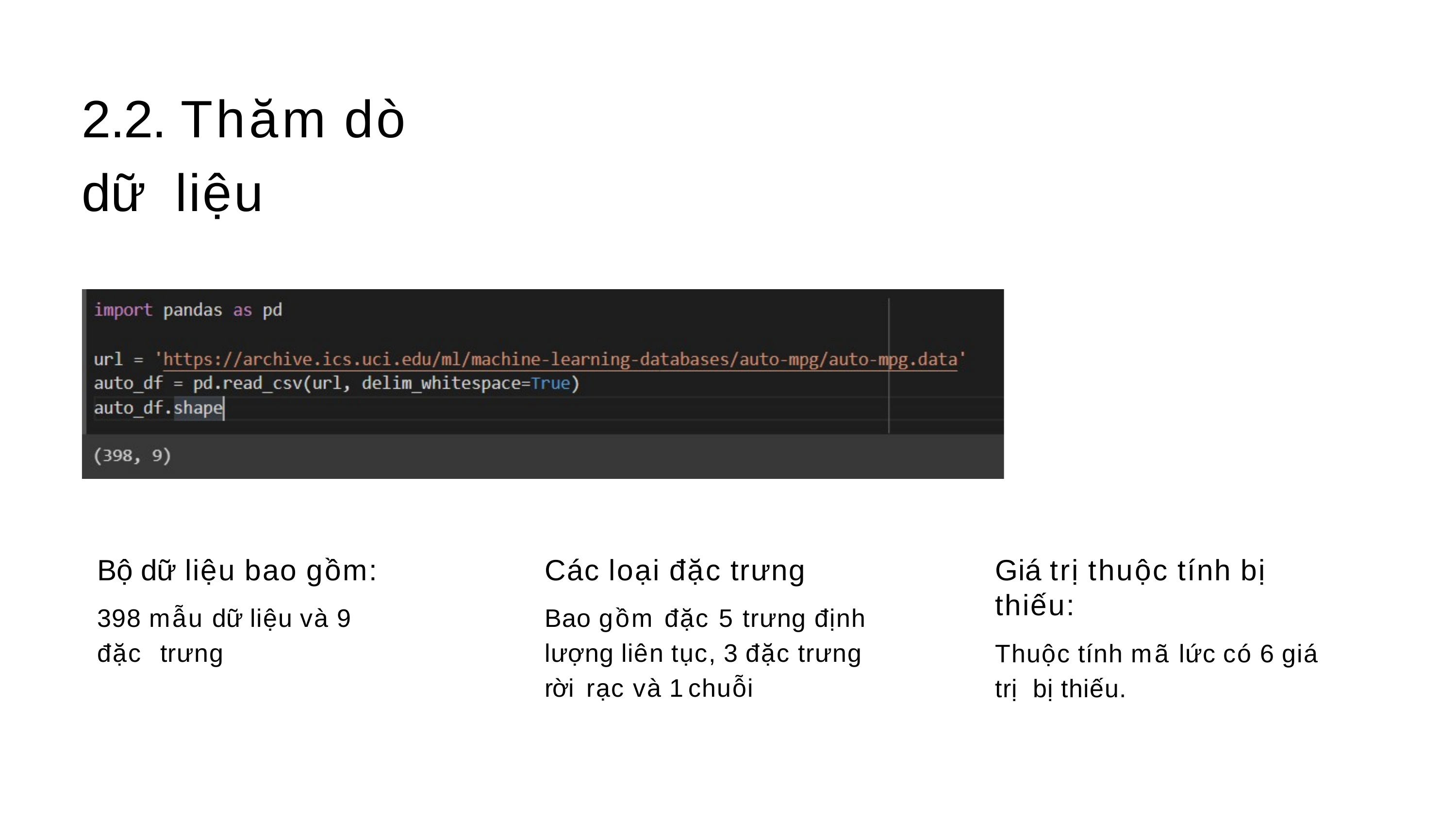

# 2.2. Thăm dò dữ  liệu

Bộ dữ liệu bao gồm:
398 mẫu dữ liệu và 9 đặc  trưng
Các loại đặc trưng
Bao gồm đặc 5 trưng định  lượng liên tục, 3 đặc trưng rời  rạc và 1 chuỗi
Giá trị thuộc tính bị thiếu:
Thuộc tính mã lức có 6 giá trị  bị thiếu.